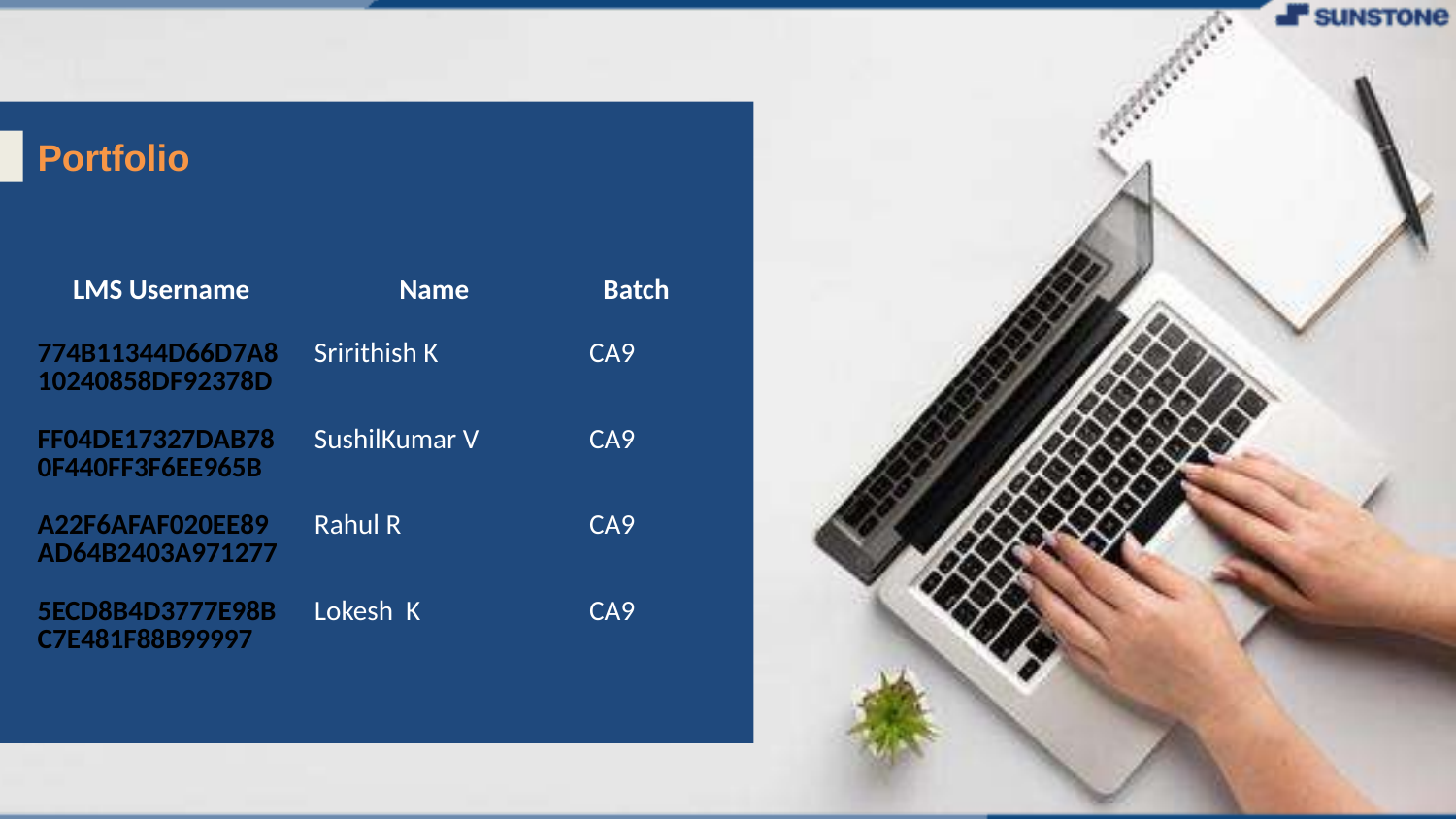

# Portfolio
| LMS Username | Name | Batch |
| --- | --- | --- |
| 774B11344D66D7A810240858DF92378D | Sririthish K | CA9 |
| FF04DE17327DAB780F440FF3F6EE965B | SushilKumar V | CA9 |
| A22F6AFAF020EE89AD64B2403A971277 | Rahul R | CA9 |
| 5ECD8B4D3777E98BC7E481F88B99997 | Lokesh K | CA9 |